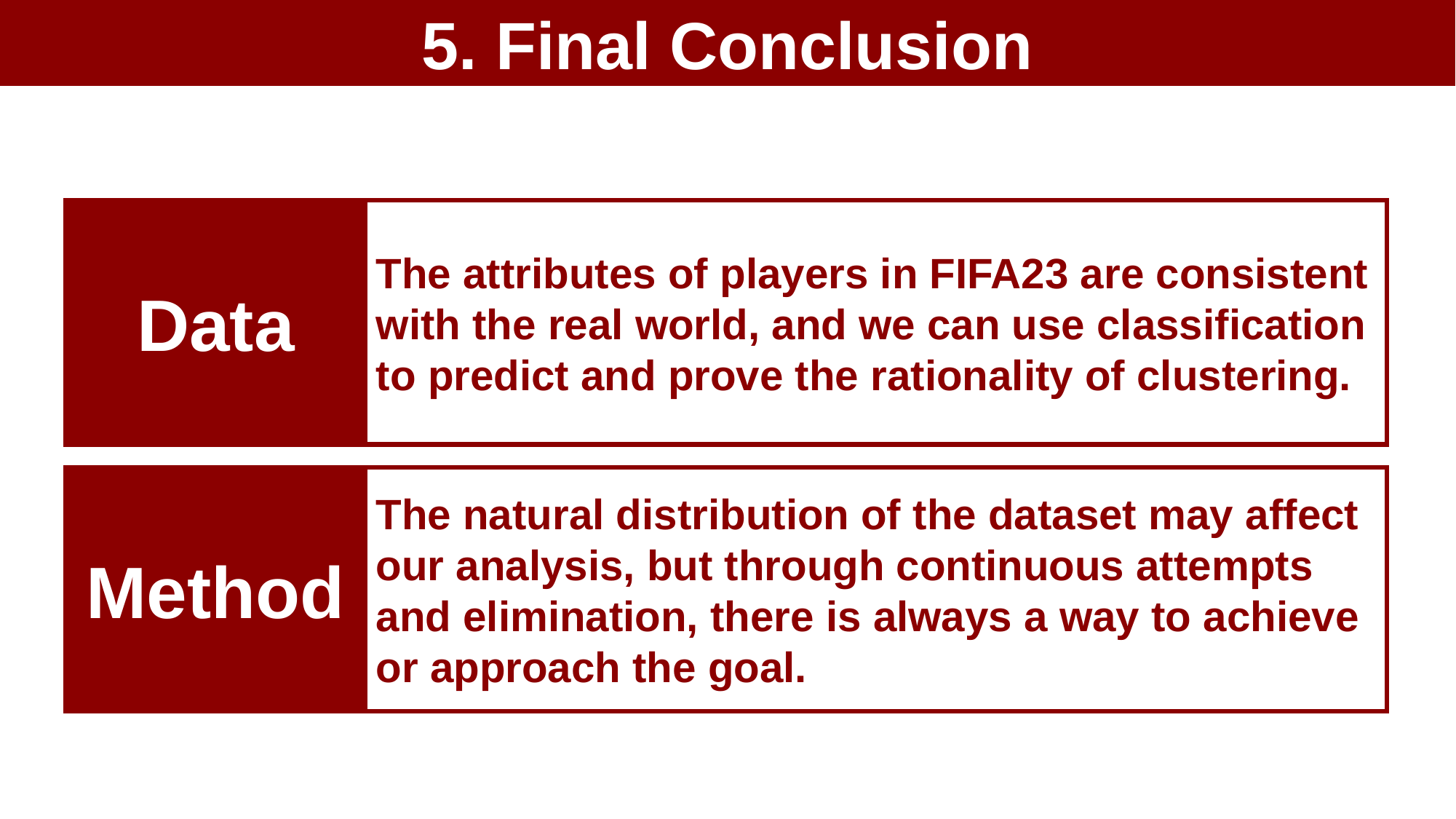

5. Final Conclusion
Data
The attributes of players in FIFA23 are consistent with the real world, and we can use classification to predict and prove the rationality of clustering.
Method
The natural distribution of the dataset may affect our analysis, but through continuous attempts and elimination, there is always a way to achieve or approach the goal.